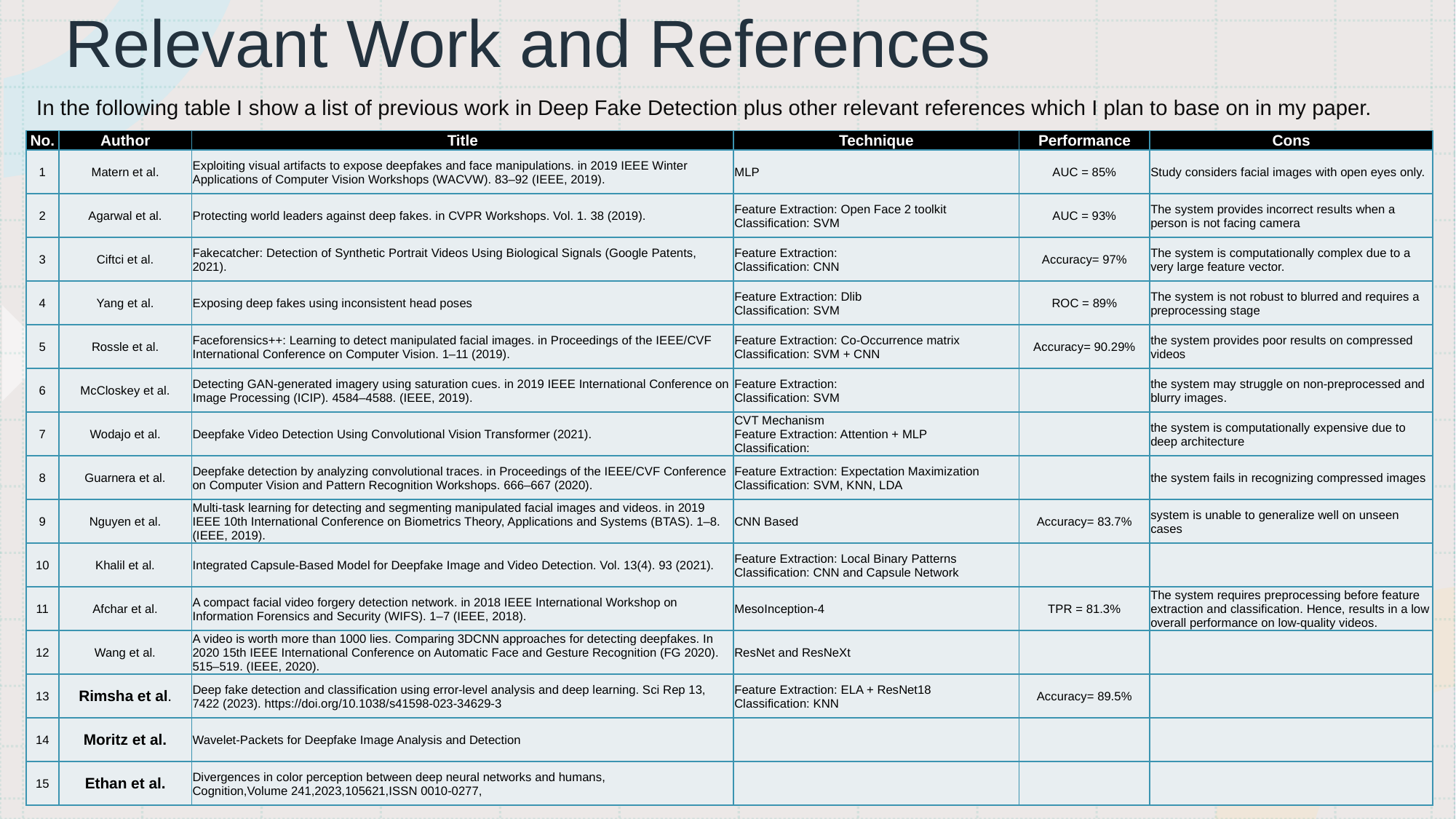

# Relevant Work and References
In the following table I show a list of previous work in Deep Fake Detection plus other relevant references which I plan to base on in my paper.

| No. | Author | Title | Technique | Performance | Cons |
| --- | --- | --- | --- | --- | --- |
| 1 | Matern et al. | Exploiting visual artifacts to expose deepfakes and face manipulations. in 2019 IEEE Winter Applications of Computer Vision Workshops (WACVW). 83–92 (IEEE, 2019). | MLP | AUC = 85% | Study considers facial images with open eyes only. |
| 2 | Agarwal et al. | Protecting world leaders against deep fakes. in CVPR Workshops. Vol. 1. 38 (2019). | Feature Extraction: Open Face 2 toolkit Classification: SVM | AUC = 93% | The system provides incorrect results when a person is not facing camera |
| 3 | Ciftci et al. | Fakecatcher: Detection of Synthetic Portrait Videos Using Biological Signals (Google Patents, 2021). | Feature Extraction: Classification: CNN | Accuracy= 97% | The system is computationally complex due to a very large feature vector. |
| 4 | Yang et al. | Exposing deep fakes using inconsistent head poses | Feature Extraction: Dlib Classification: SVM | ROC = 89% | The system is not robust to blurred and requires a preprocessing stage |
| 5 | Rossle et al. | Faceforensics++: Learning to detect manipulated facial images. in Proceedings of the IEEE/CVF International Conference on Computer Vision. 1–11 (2019). | Feature Extraction: Co-Occurrence matrix Classification: SVM + CNN | Accuracy= 90.29% | the system provides poor results on compressed videos |
| 6 | McCloskey et al. | Detecting GAN-generated imagery using saturation cues. in 2019 IEEE International Conference on Image Processing (ICIP). 4584–4588. (IEEE, 2019). | Feature Extraction: Classification: SVM |  | the system may struggle on non-preprocessed and blurry images. |
| 7 | Wodajo et al. | Deepfake Video Detection Using Convolutional Vision Transformer (2021). | CVT Mechanism Feature Extraction: Attention + MLP Classification: |  | the system is computationally expensive due to deep architecture |
| 8 | Guarnera et al. | Deepfake detection by analyzing convolutional traces. in Proceedings of the IEEE/CVF Conference on Computer Vision and Pattern Recognition Workshops. 666–667 (2020). | Feature Extraction: Expectation Maximization Classification: SVM, KNN, LDA |  | the system fails in recognizing compressed images |
| 9 | Nguyen et al. | Multi-task learning for detecting and segmenting manipulated facial images and videos. in 2019 IEEE 10th International Conference on Biometrics Theory, Applications and Systems (BTAS). 1–8. (IEEE, 2019). | CNN Based | Accuracy= 83.7% | system is unable to generalize well on unseen cases |
| 10 | Khalil et al. | Integrated Capsule-Based Model for Deepfake Image and Video Detection. Vol. 13(4). 93 (2021). | Feature Extraction: Local Binary Patterns Classification: CNN and Capsule Network |  |  |
| 11 | Afchar et al. | A compact facial video forgery detection network. in 2018 IEEE International Workshop on Information Forensics and Security (WIFS). 1–7 (IEEE, 2018). | MesoInception-4 | TPR = 81.3% | The system requires preprocessing before feature extraction and classification. Hence, results in a low overall performance on low-quality videos. |
| 12 | Wang et al. | A video is worth more than 1000 lies. Comparing 3DCNN approaches for detecting deepfakes. In 2020 15th IEEE International Conference on Automatic Face and Gesture Recognition (FG 2020). 515–519. (IEEE, 2020). | ResNet and ResNeXt |  |  |
| 13 | Rimsha et al. | Deep fake detection and classification using error-level analysis and deep learning. Sci Rep 13, 7422 (2023). https://doi.org/10.1038/s41598-023-34629-3 | Feature Extraction: ELA + ResNet18 Classification: KNN | Accuracy= 89.5% |  |
| 14 | Moritz et al. | Wavelet-Packets for Deepfake Image Analysis and Detection |  |  |  |
| 15 | Ethan et al. | Divergences in color perception between deep neural networks and humans, Cognition,Volume 241,2023,105621,ISSN 0010-0277, |  |  |  |